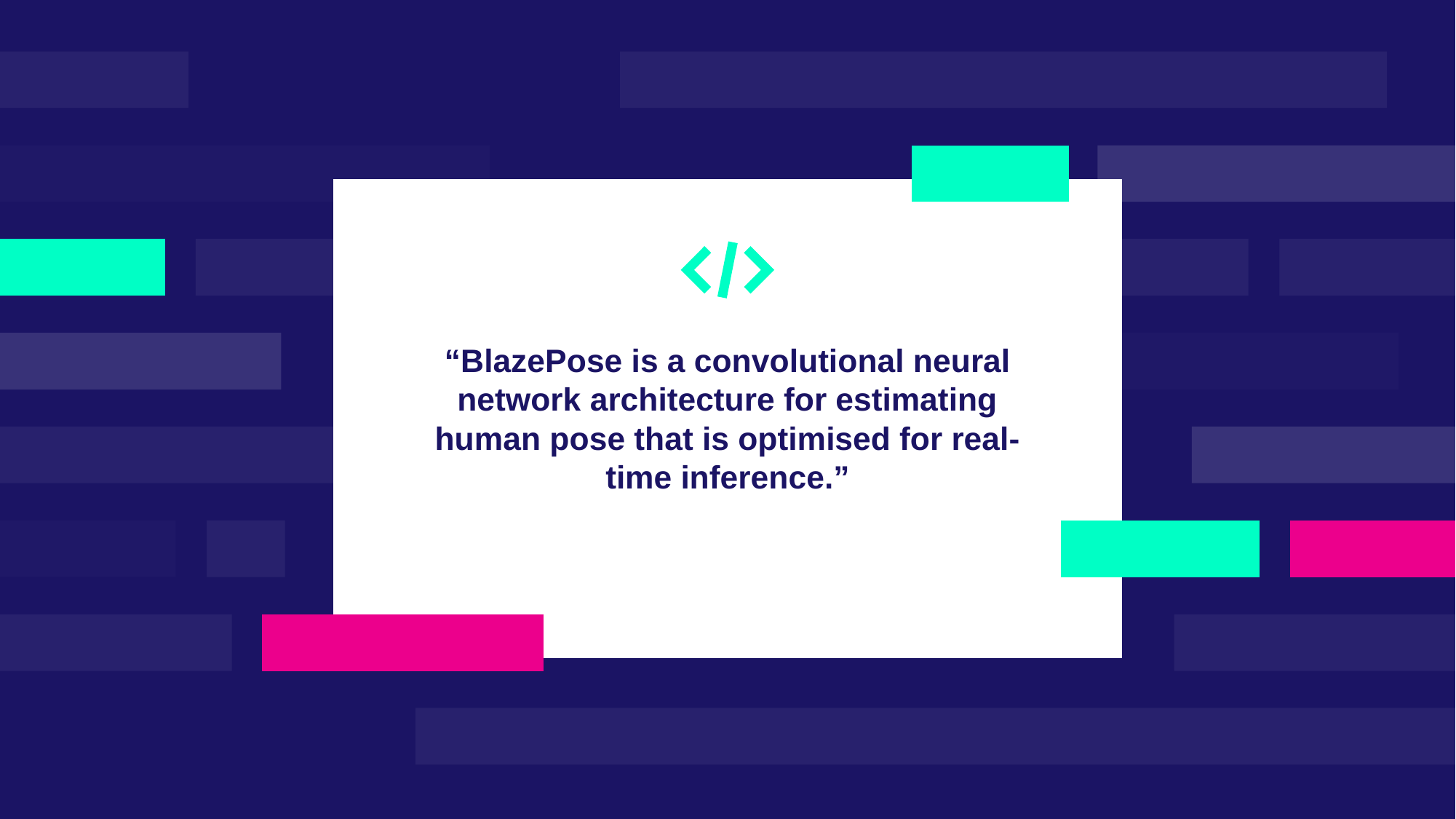

“BlazePose is a convolutional neural network architecture for estimating human pose that is optimised for real-time inference.”